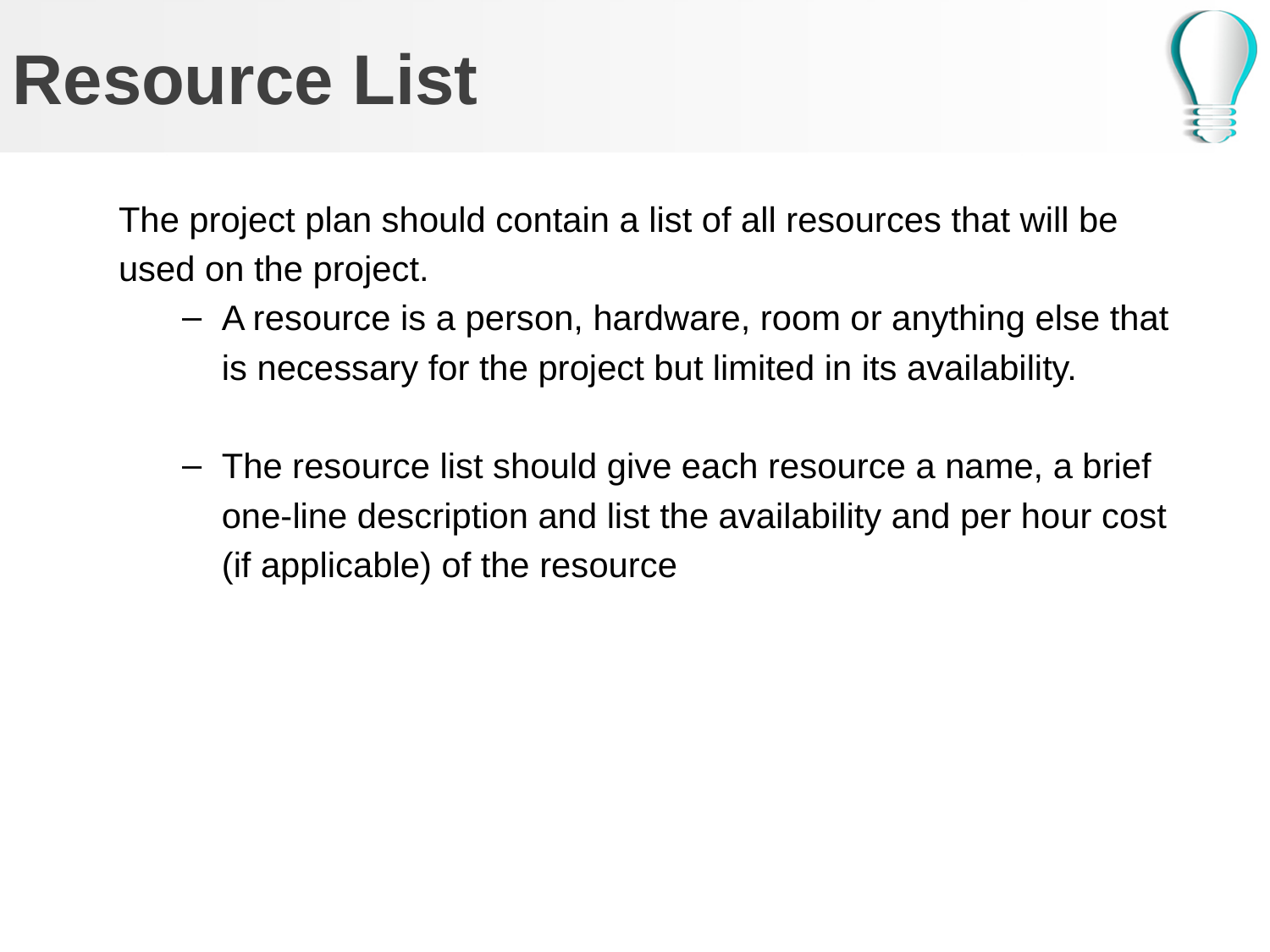

# Resource List
The project plan should contain a list of all resources that will be
used on the project.
A resource is a person, hardware, room or anything else that
	is necessary for the project but limited in its availability.

The resource list should give each resource a name, a brief
	one-line description and list the availability and per hour cost
	(if applicable) of the resource